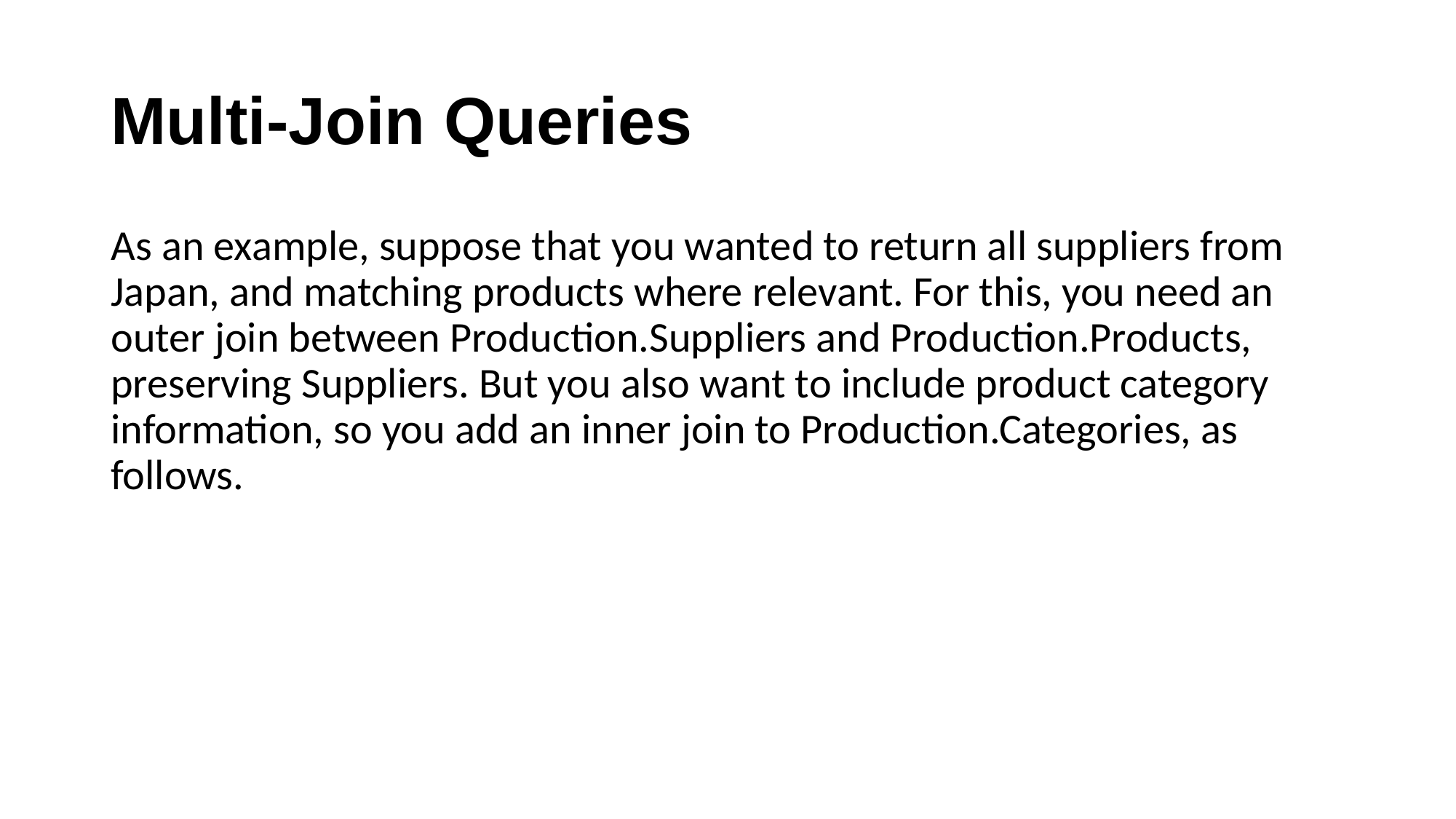

# Multi-Join Queries
As an example, suppose that you wanted to return all suppliers from Japan, and matching products where relevant. For this, you need an outer join between Production.Suppliers and Production.Products, preserving Suppliers. But you also want to include product category information, so you add an inner join to Production.Categories, as follows.
83